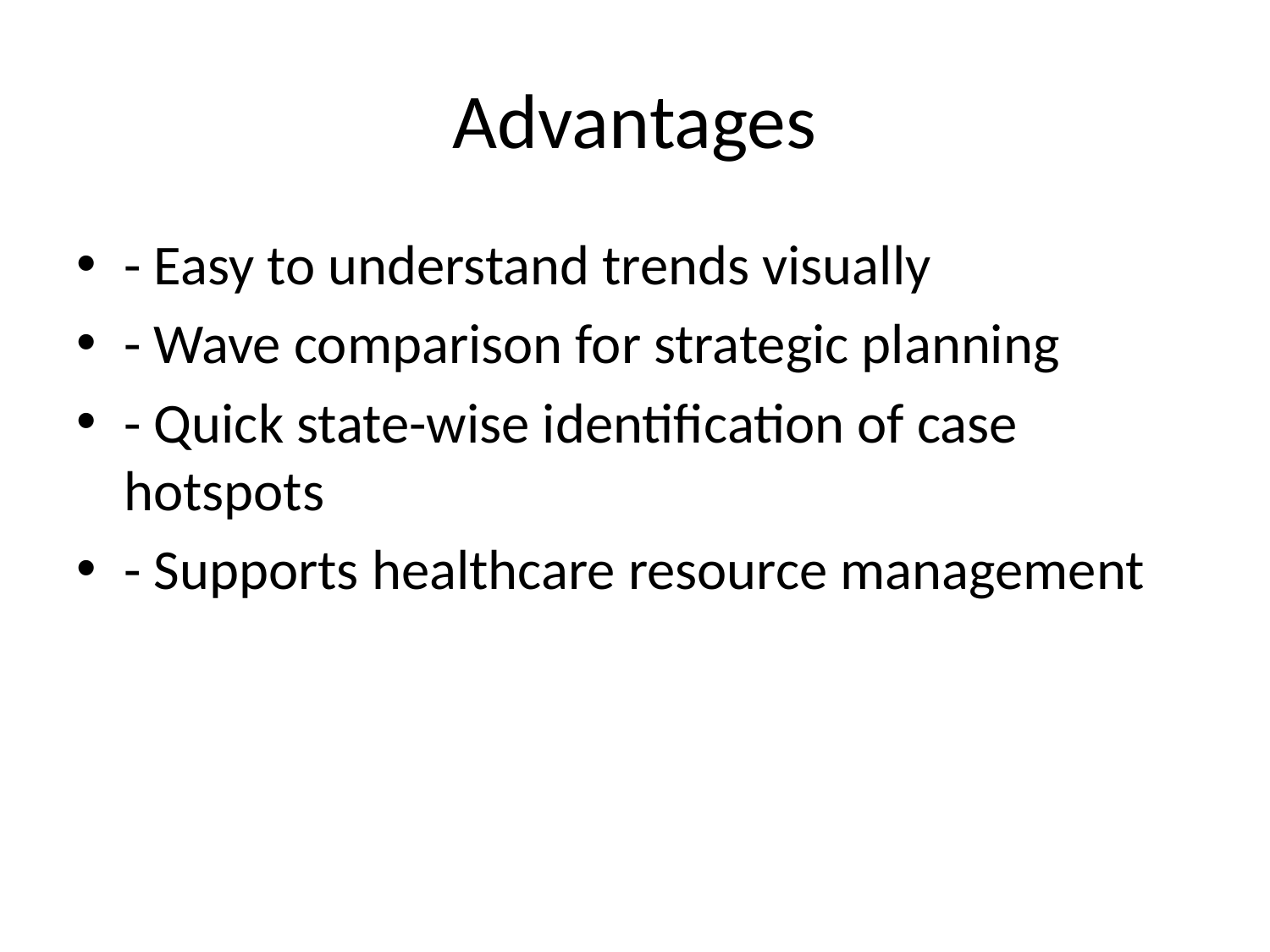

# Advantages
- Easy to understand trends visually
- Wave comparison for strategic planning
- Quick state-wise identification of case hotspots
- Supports healthcare resource management